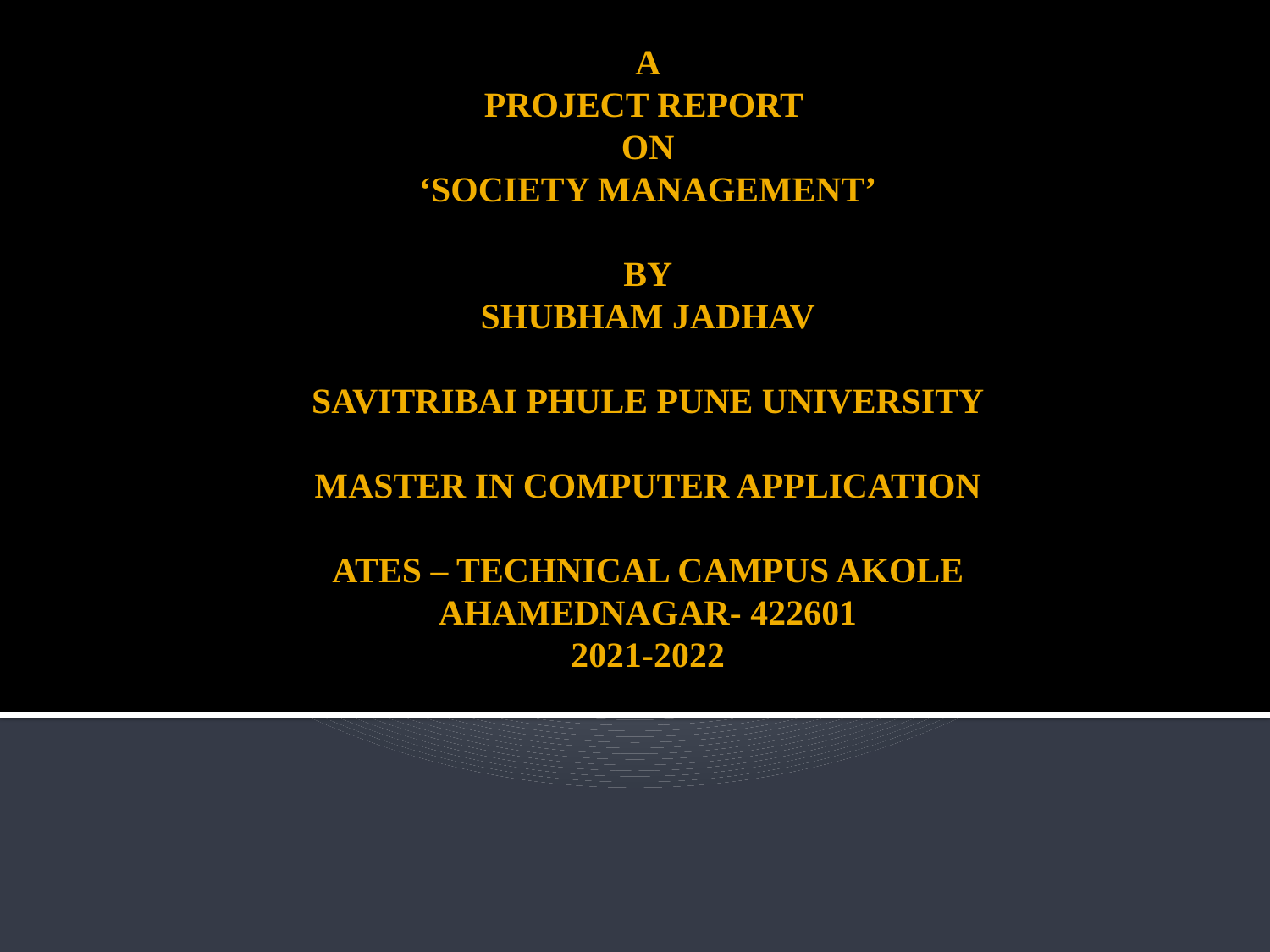

# A PROJECT REPORT ON ‘SOCIETY MANAGEMENT’ BY SHUBHAM JADHAV SAVITRIBAI PHULE PUNE UNIVERSITY   MASTER IN COMPUTER APPLICATION   ATES – TECHNICAL CAMPUS AKOLE AHAMEDNAGAR- 422601 2021-2022